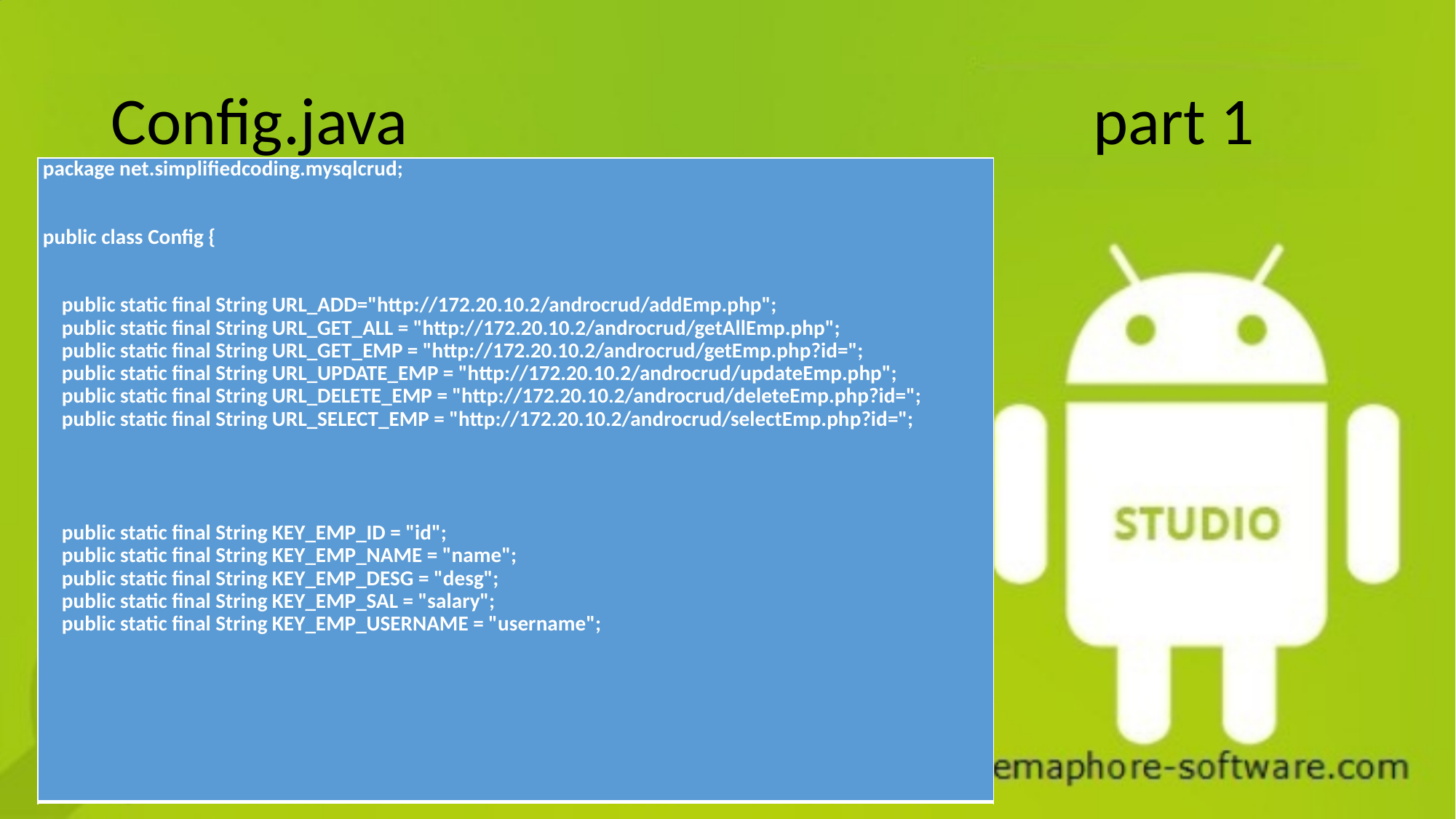

# Config.java							part 1
| package net.simplifiedcoding.mysqlcrud; public class Config { public static final String URL\_ADD="http://172.20.10.2/androcrud/addEmp.php"; public static final String URL\_GET\_ALL = "http://172.20.10.2/androcrud/getAllEmp.php"; public static final String URL\_GET\_EMP = "http://172.20.10.2/androcrud/getEmp.php?id="; public static final String URL\_UPDATE\_EMP = "http://172.20.10.2/androcrud/updateEmp.php"; public static final String URL\_DELETE\_EMP = "http://172.20.10.2/androcrud/deleteEmp.php?id="; public static final String URL\_SELECT\_EMP = "http://172.20.10.2/androcrud/selectEmp.php?id="; public static final String KEY\_EMP\_ID = "id"; public static final String KEY\_EMP\_NAME = "name"; public static final String KEY\_EMP\_DESG = "desg"; public static final String KEY\_EMP\_SAL = "salary"; public static final String KEY\_EMP\_USERNAME = "username"; |
| --- |